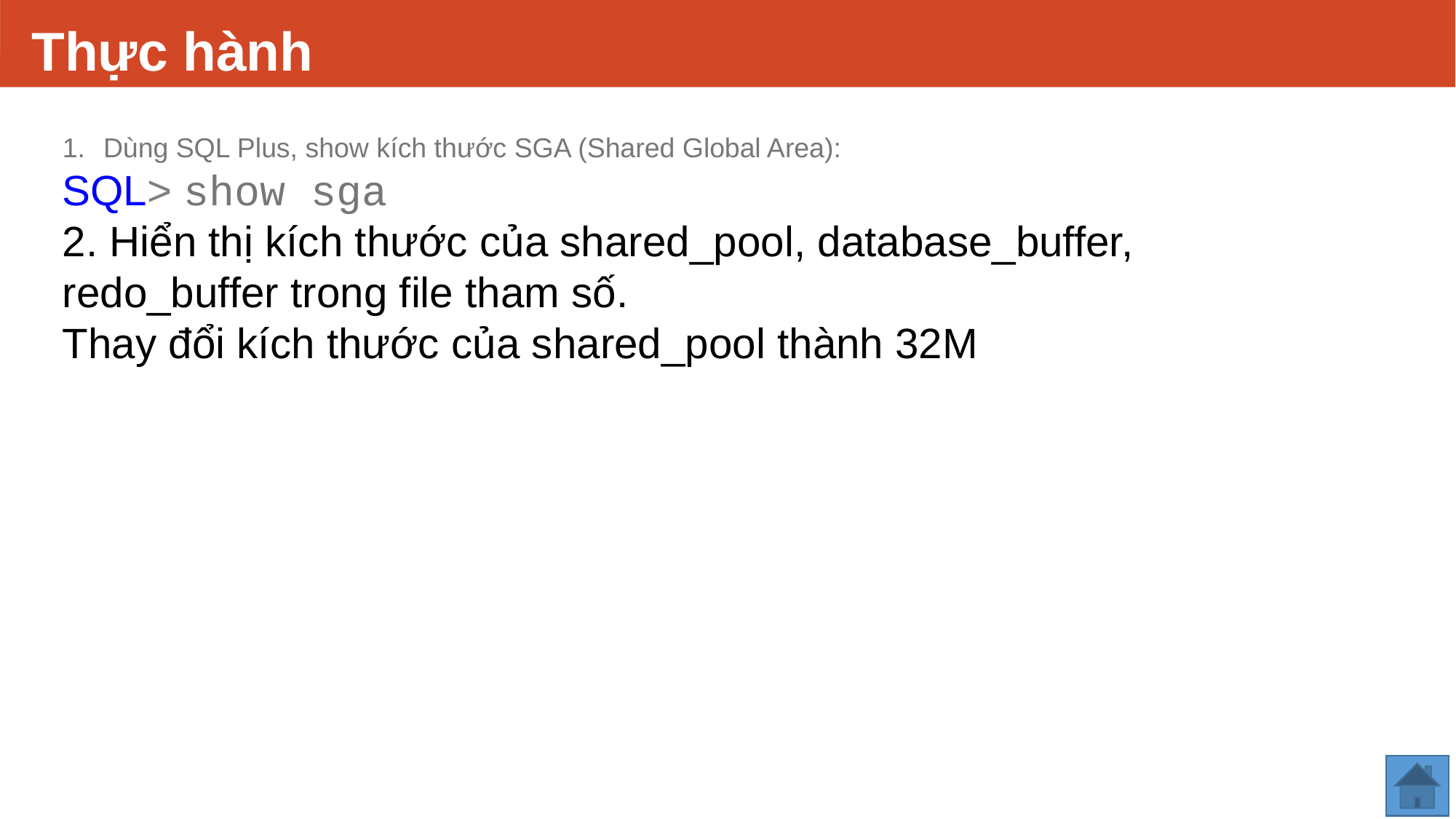

# Thực hành

Dùng SQL Plus, show kích thước SGA (Shared Global Area):
SQL> show sga
2. Hiển thị kích thước của shared_pool, database_buffer, redo_buffer trong file tham số.
Thay đổi kích thước của shared_pool thành 32M